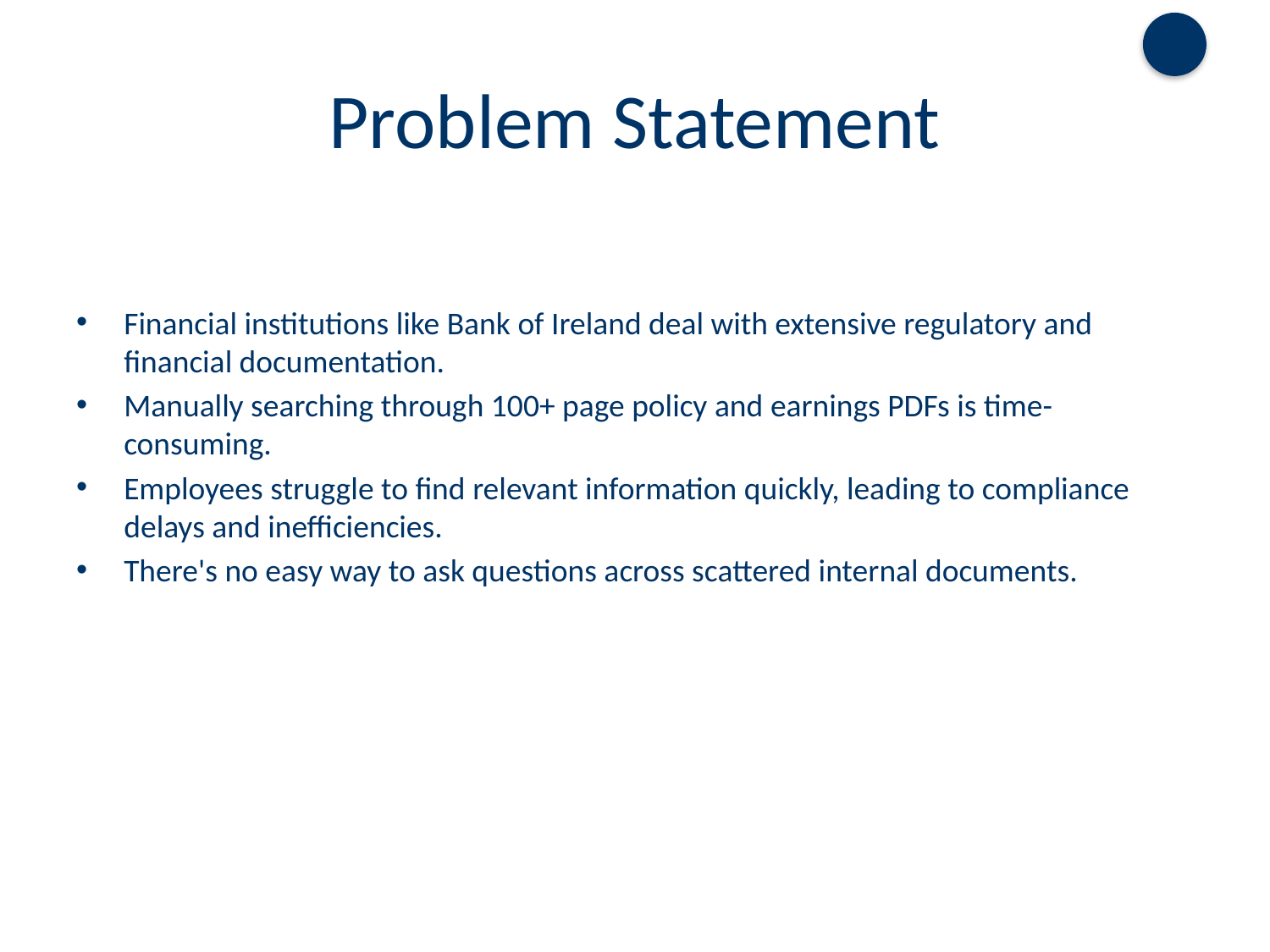

# Problem Statement

Financial institutions like Bank of Ireland deal with extensive regulatory and financial documentation.
Manually searching through 100+ page policy and earnings PDFs is time-consuming.
Employees struggle to find relevant information quickly, leading to compliance delays and inefficiencies.
There's no easy way to ask questions across scattered internal documents.